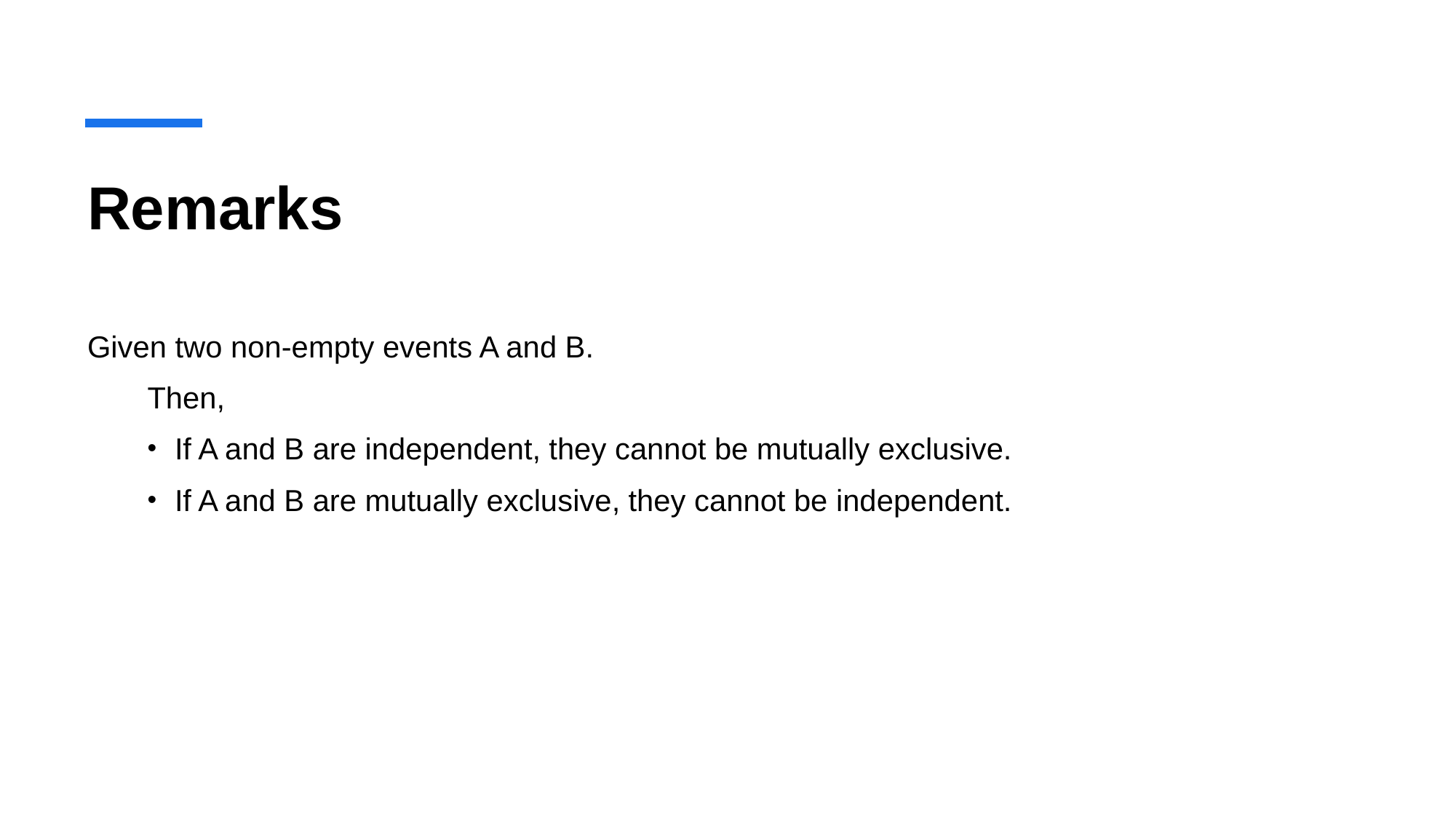

# Remarks
Given two non-empty events A and B.
Then,
If A and B are independent, they cannot be mutually exclusive.
If A and B are mutually exclusive, they cannot be independent.